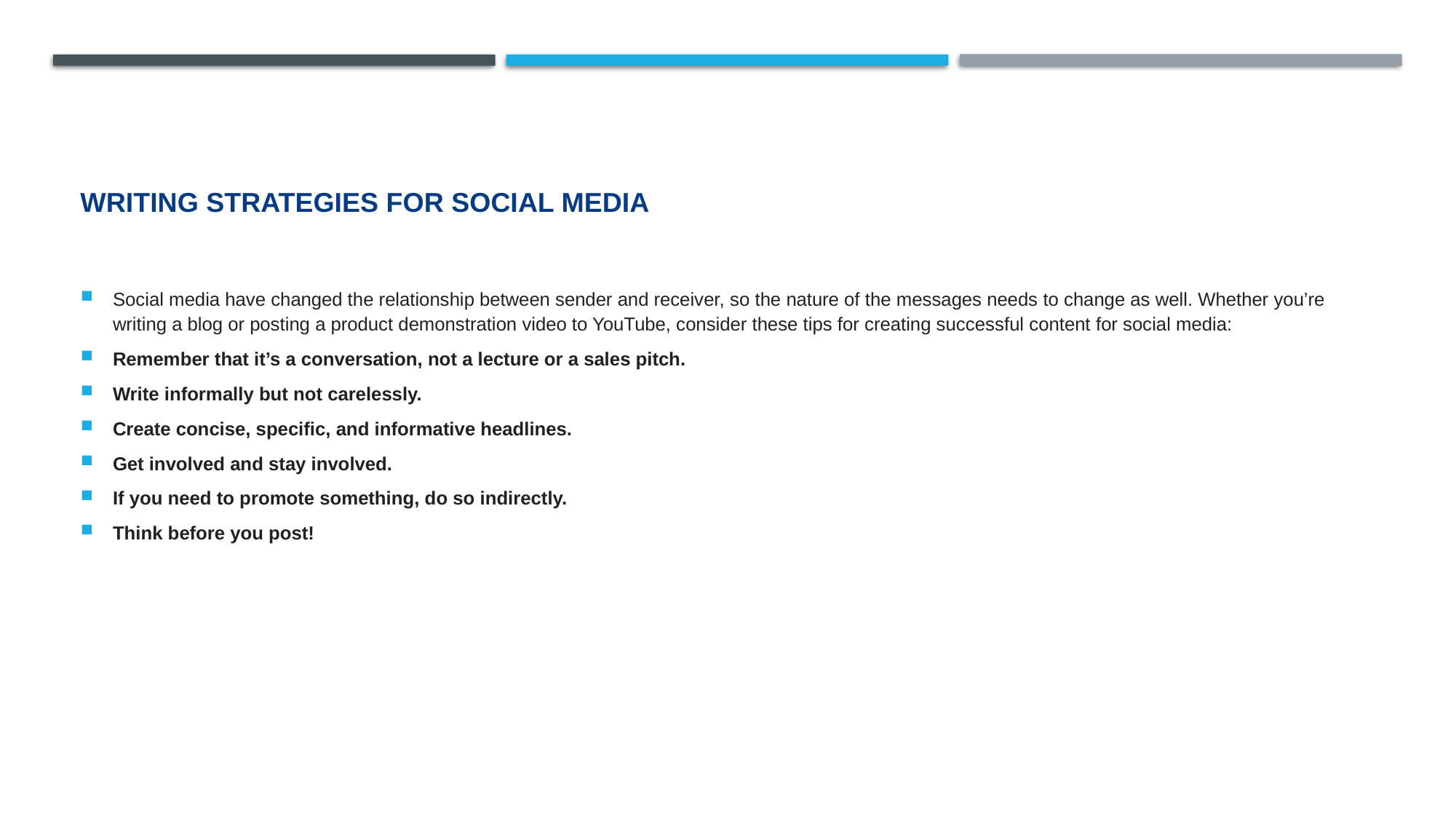

# Writing Strategies for Social Media
Social media have changed the relationship between sender and receiver, so the nature of the messages needs to change as well. Whether you’re writing a blog or posting a product demonstration video to YouTube, consider these tips for creating successful content for social media:
Remember that it’s a conversation, not a lecture or a sales pitch.
Write informally but not carelessly.
Create concise, specific, and informative headlines.
Get involved and stay involved.
If you need to promote something, do so indirectly.
Think before you post!